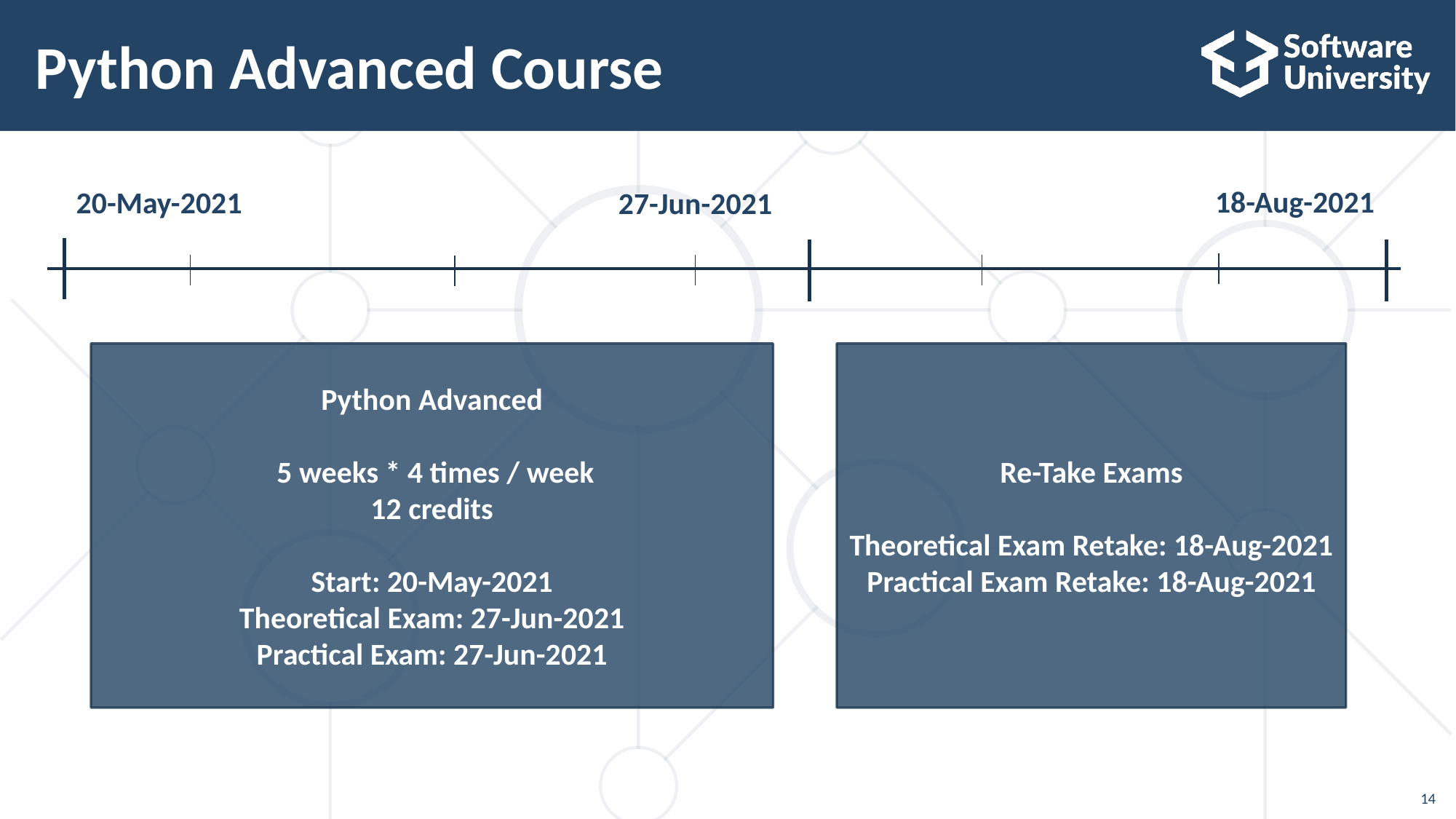

# Python Advanced Course
18-Aug-2021
20-May-2021
27-Jun-2021
Python Advanced

 5 weeks * 4 times / week
12 credits

Start: 20-May-2021
Theoretical Exam: 27-Jun-2021
Practical Exam: 27-Jun-2021
Re-Take Exams

Theoretical Exam Retake: 18-Aug-2021
Practical Exam Retake: 18-Aug-2021
14